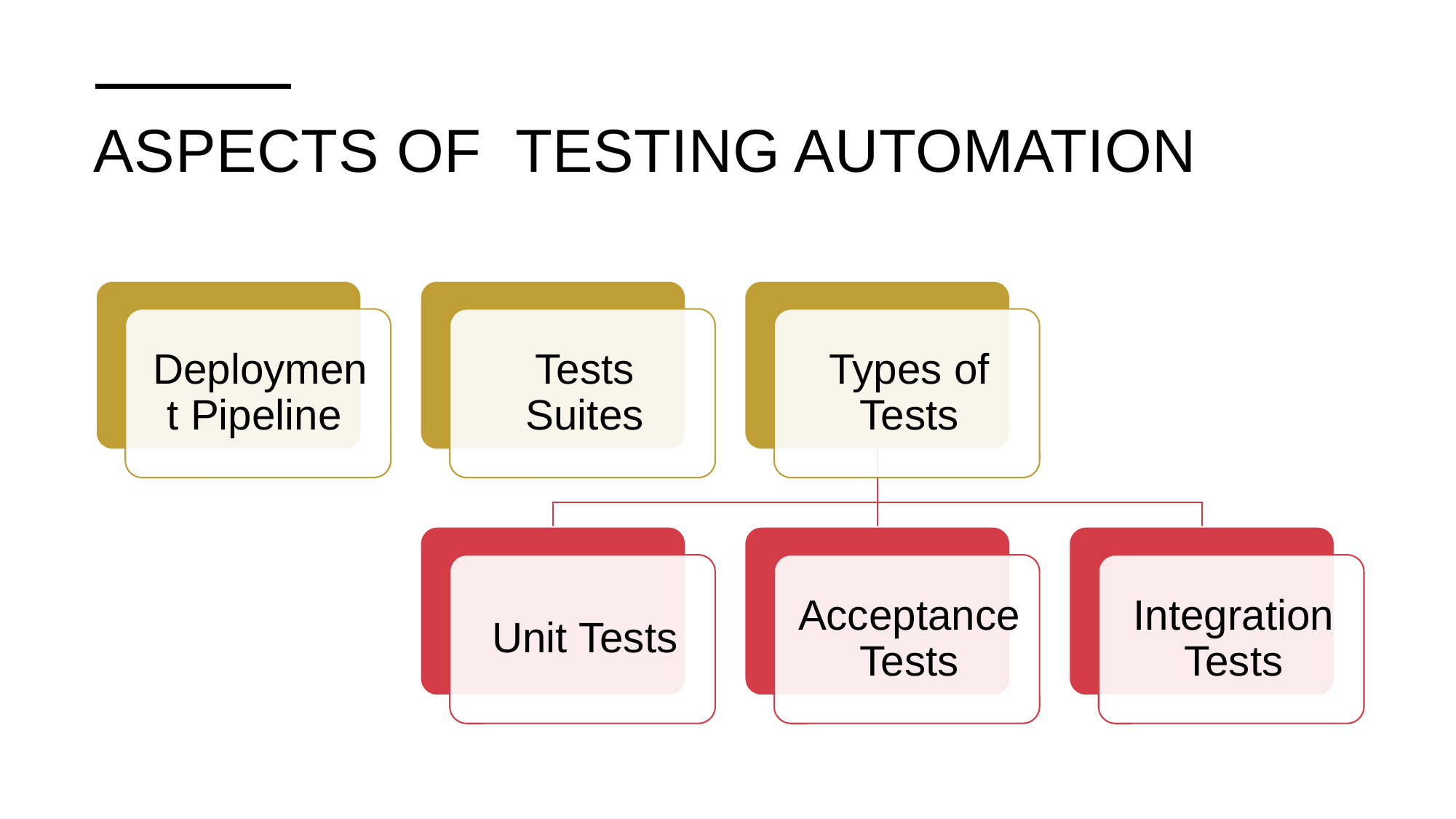

# Aspects of  Testing Automation
Deployment Pipeline
Tests Suites
Types of Tests
Unit Tests
Acceptance Tests
Integration Tests